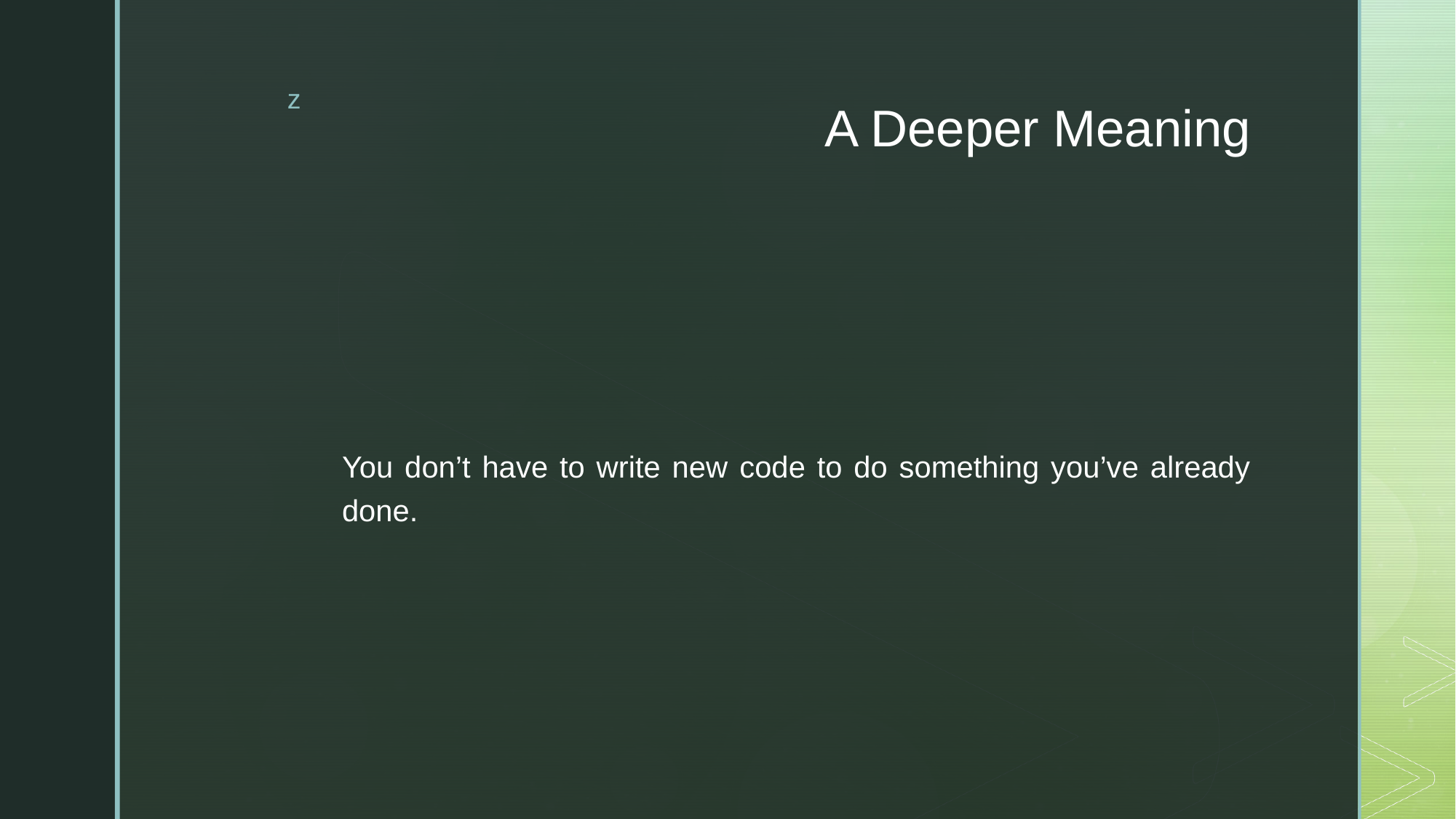

# A Deeper Meaning
You don’t have to write new code to do something you’ve already done.